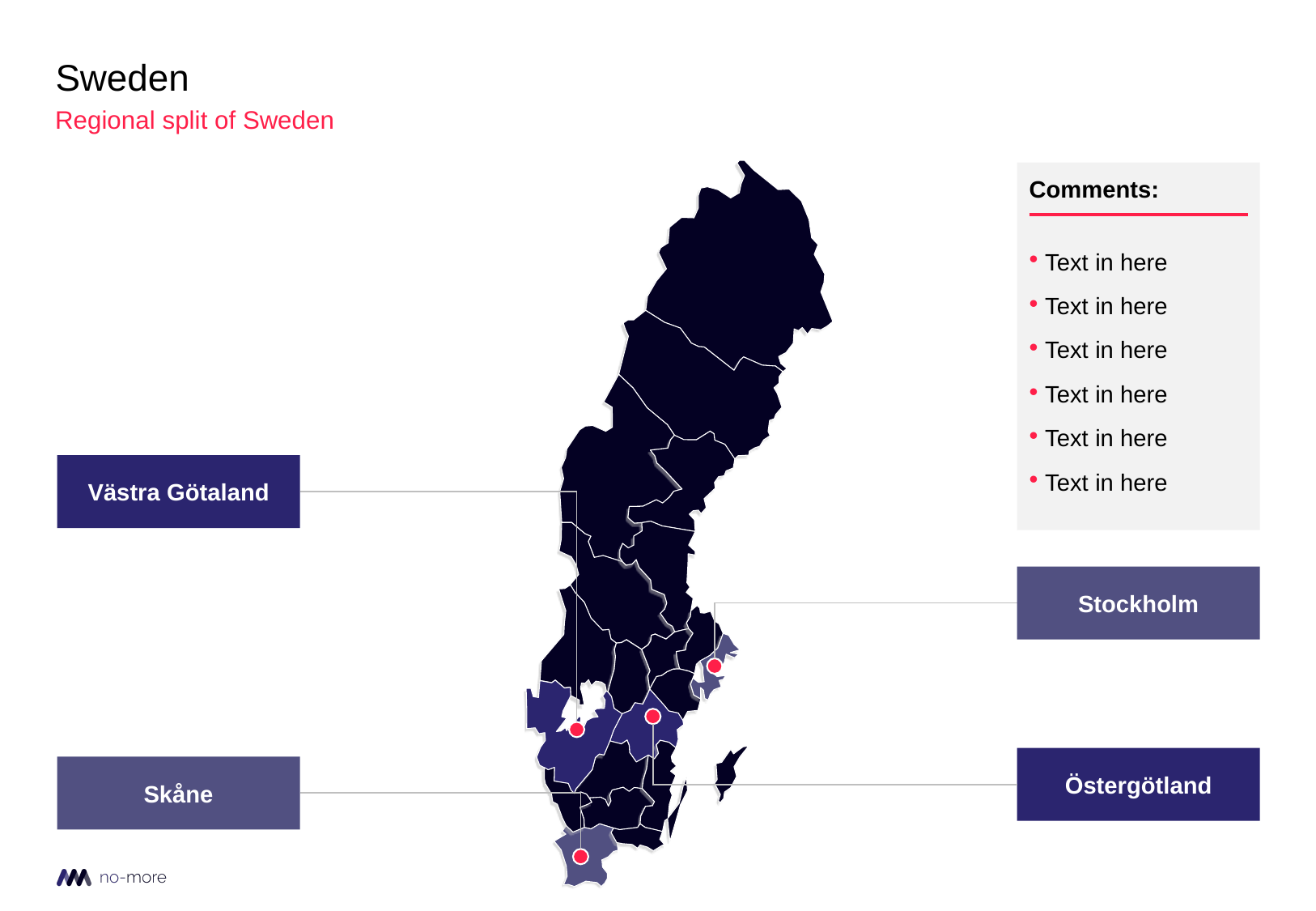

# Sweden
Regional split of Sweden

Comments:

Text in here
Text in here
Text in here
Text in here
Text in here
Text in here

Västra Götaland

Stockholm

Östergötland
Skåne